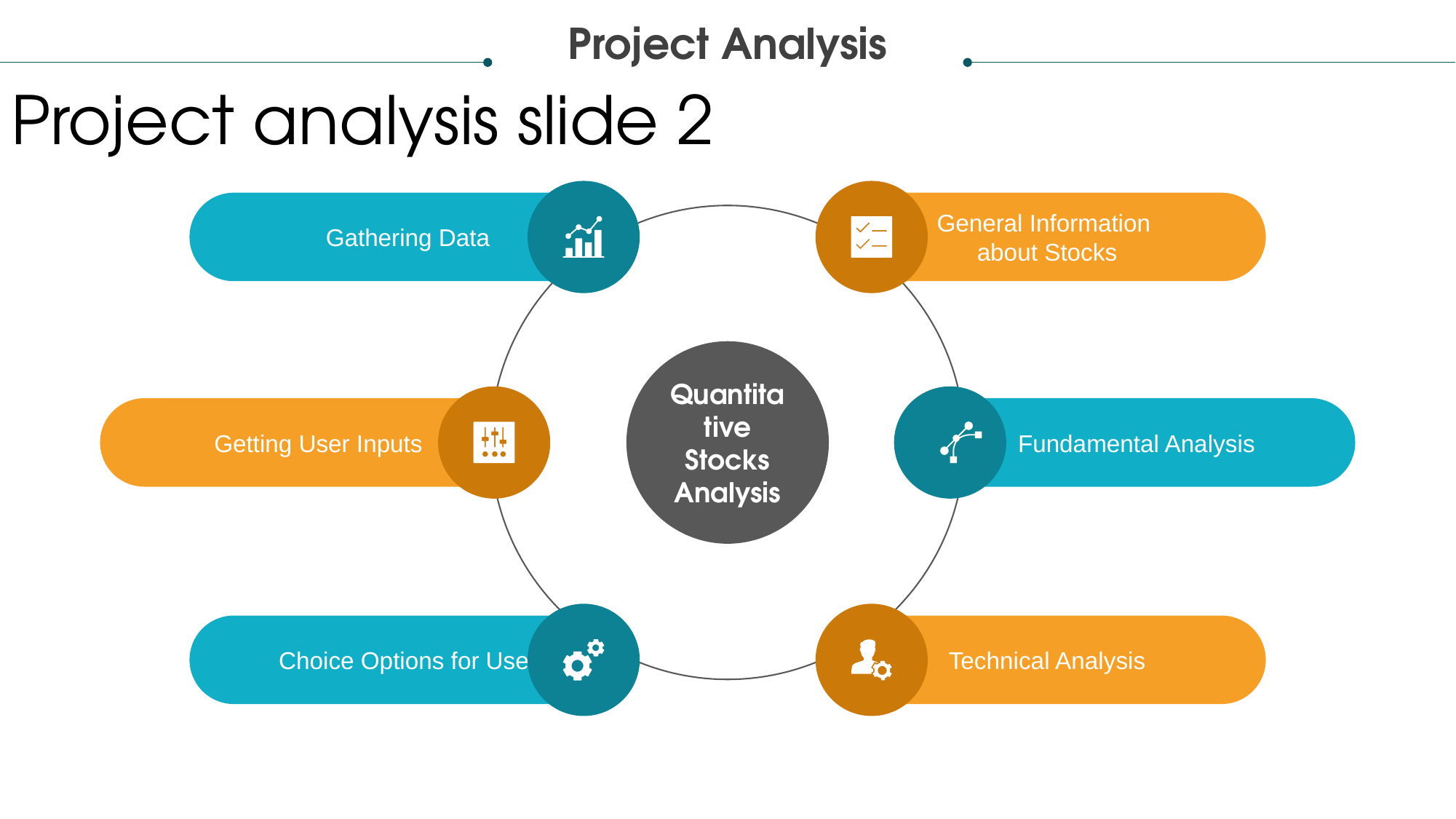

Project Analysis
Project analysis slide 2

Gathering Data
General Information
about Stocks

Quantitative Stocks Analysis

Getting User Inputs
Fundamental Analysis

Choice Options for User
Technical Analysis